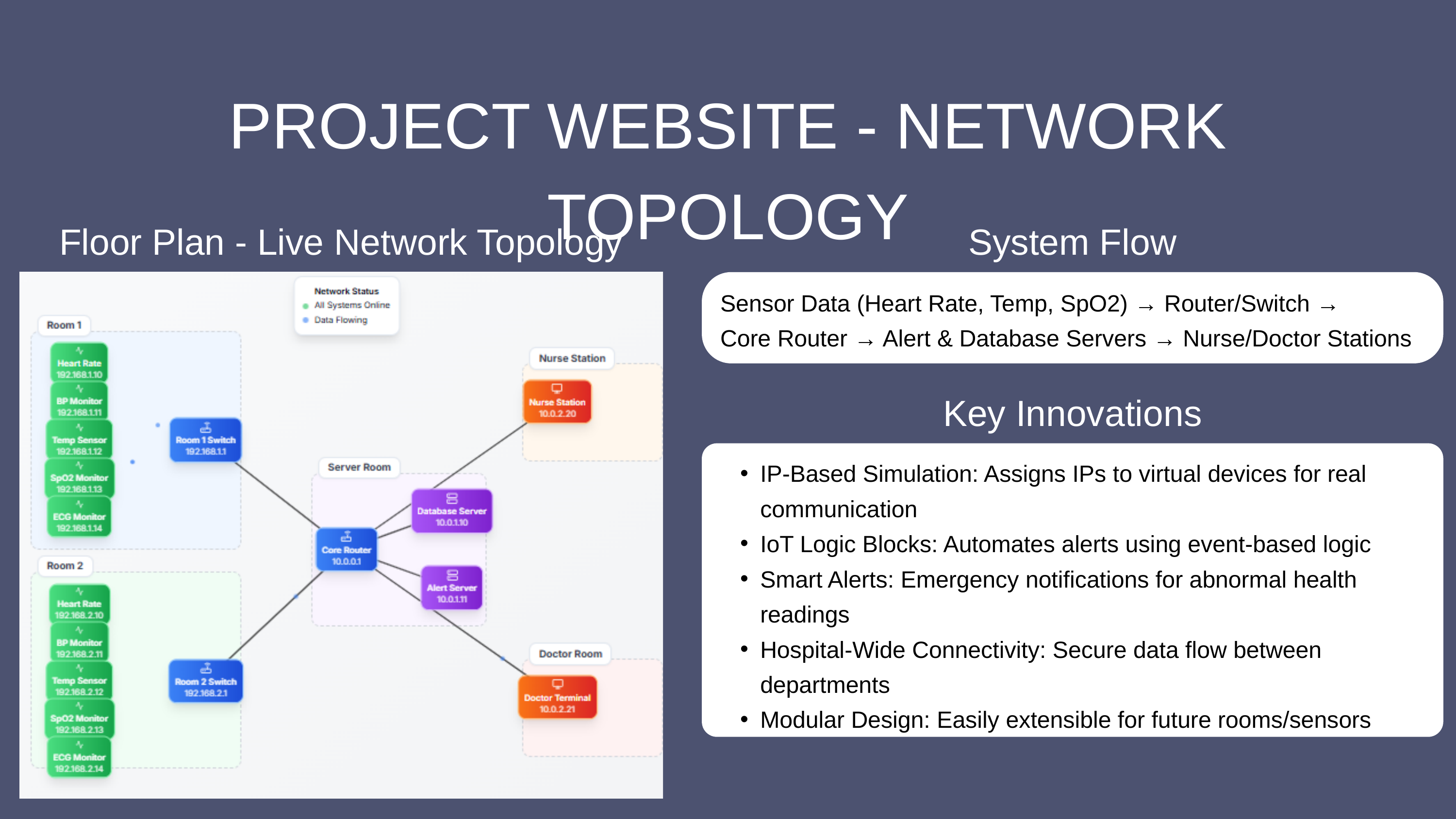

PROJECT WEBSITE - NETWORK TOPOLOGY
Floor Plan - Live Network Topology
System Flow

Sensor Data (Heart Rate, Temp, SpO2) → Router/Switch →
Core Router → Alert & Database Servers → Nurse/Doctor Stations
Key Innovations

IP-Based Simulation: Assigns IPs to virtual devices for real communication
IoT Logic Blocks: Automates alerts using event-based logic
Smart Alerts: Emergency notifications for abnormal health readings
Hospital-Wide Connectivity: Secure data flow between departments
Modular Design: Easily extensible for future rooms/sensors